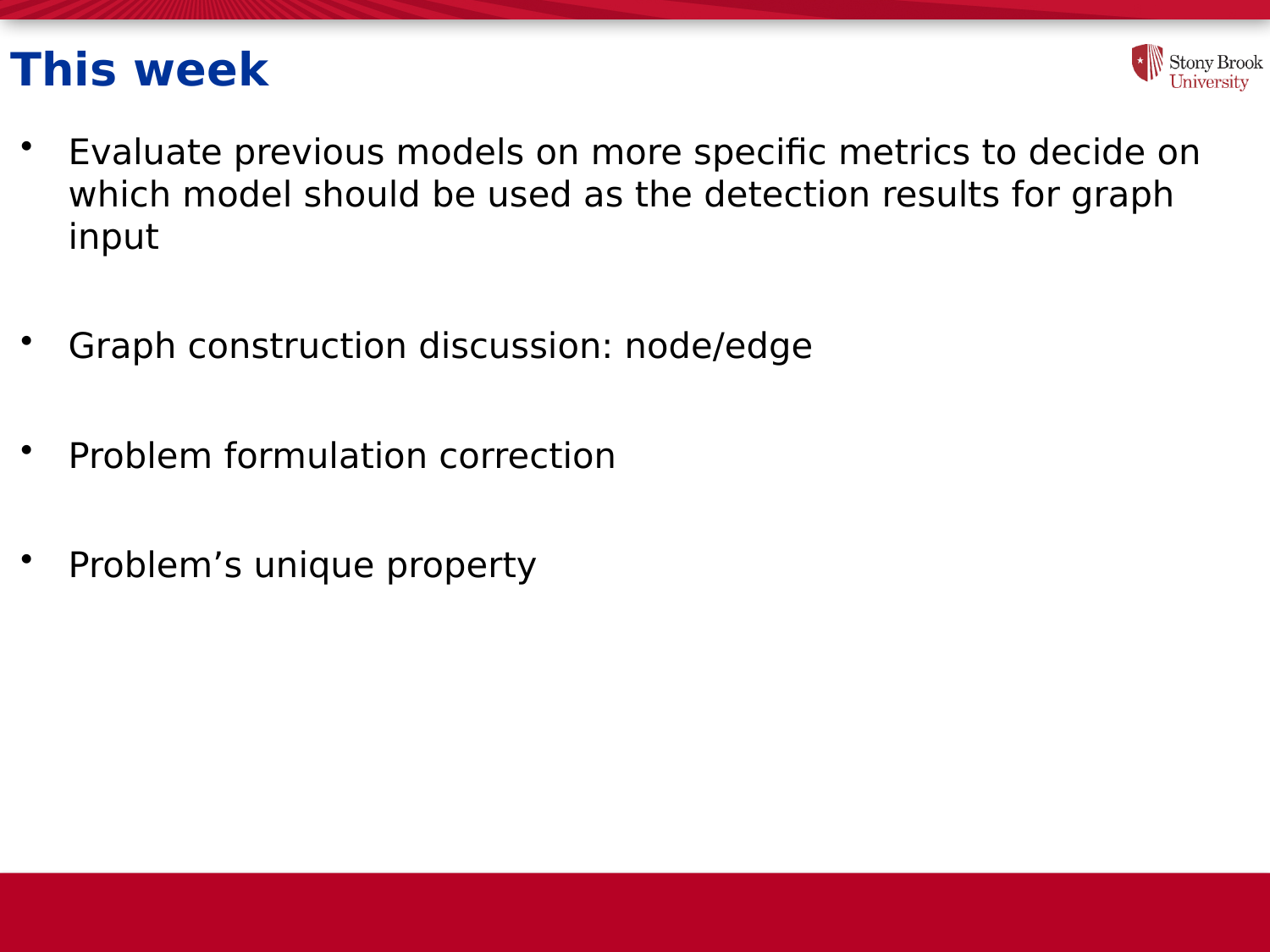

# This week
Evaluate previous models on more specific metrics to decide on which model should be used as the detection results for graph input

Graph construction discussion: node/edge

Problem formulation correction

Problem’s unique property